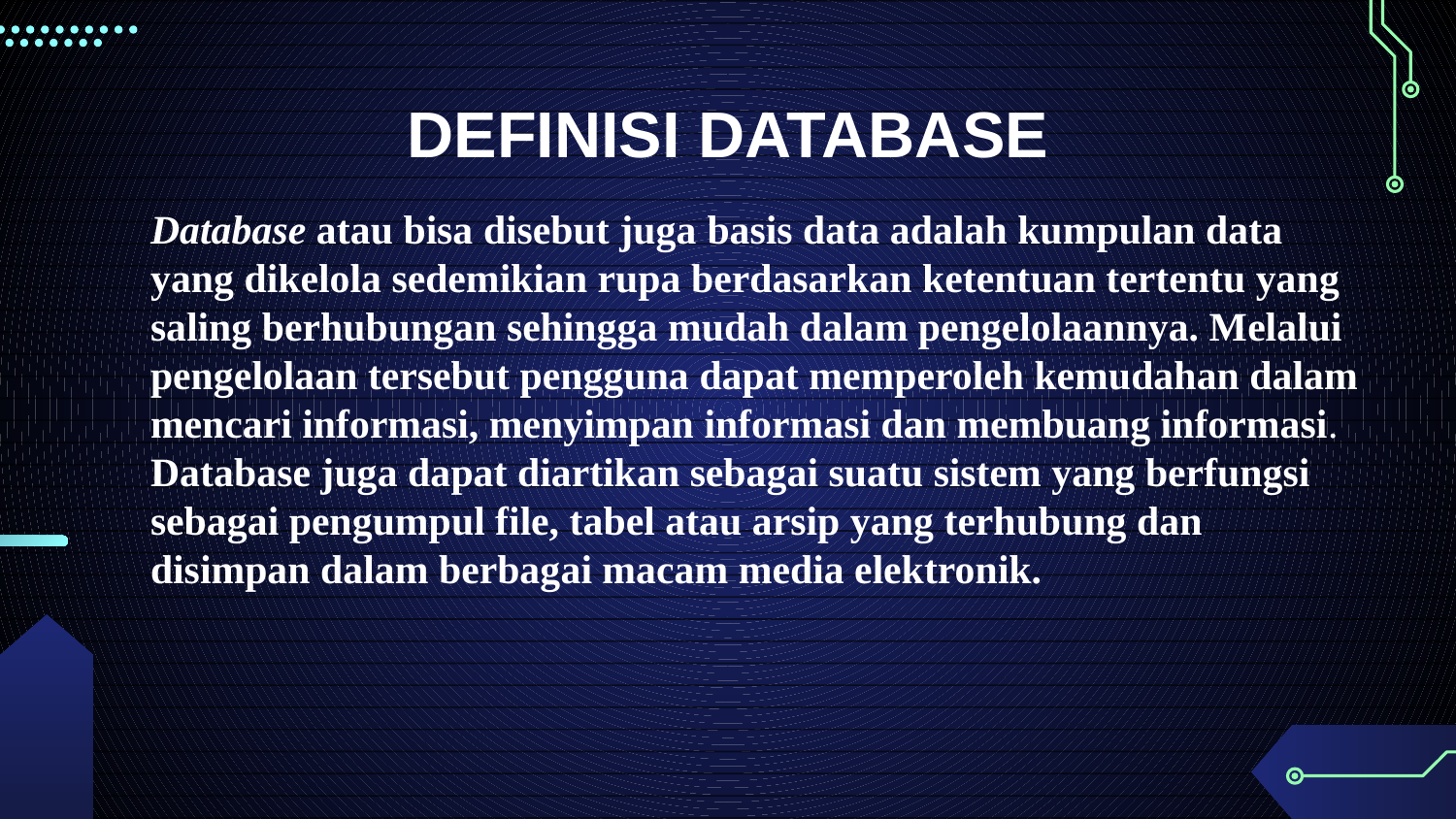

# DEFINISI DATABASE
Database atau bisa disebut juga basis data adalah kumpulan data yang dikelola sedemikian rupa berdasarkan ketentuan tertentu yang saling berhubungan sehingga mudah dalam pengelolaannya. Melalui pengelolaan tersebut pengguna dapat memperoleh kemudahan dalam mencari informasi, menyimpan informasi dan membuang informasi. Database juga dapat diartikan sebagai suatu sistem yang berfungsi sebagai pengumpul file, tabel atau arsip yang terhubung dan disimpan dalam berbagai macam media elektronik.